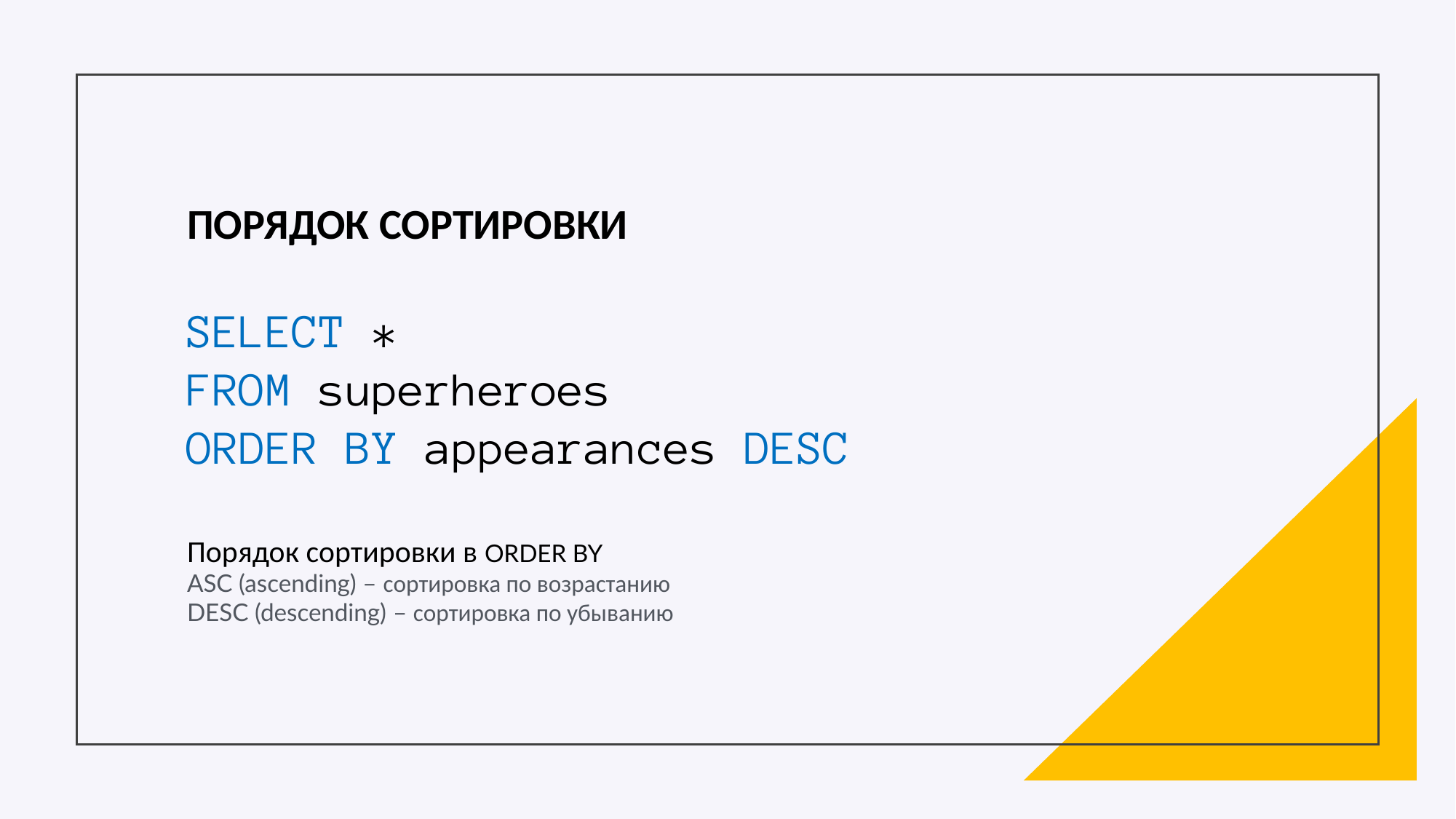

ПОРЯДОК СОРТИРОВКИ

SELECT *
FROM superheroes
ORDER BY appearances DESC

Порядок сортировки в ORDER BY
ASC (ascending) – сортировка по возрастанию
DESC (descending) – сортировка по убыванию